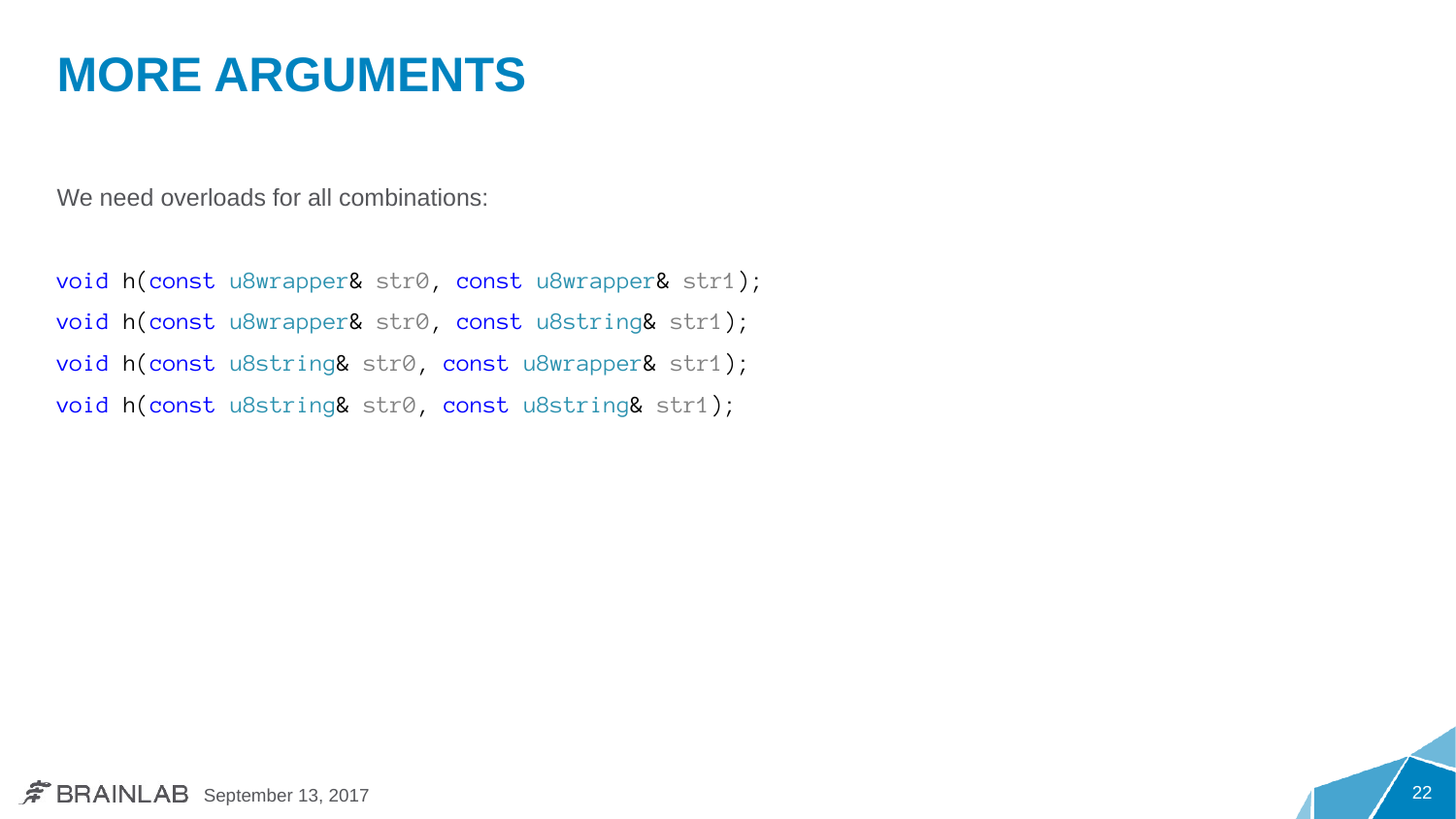

# More arguments
We need overloads for all combinations:

void h(const u8wrapper& str0, const u8wrapper& str1);
void h(const u8wrapper& str0, const u8string& str1);
void h(const u8string& str0, const u8wrapper& str1);
void h(const u8string& str0, const u8string& str1);